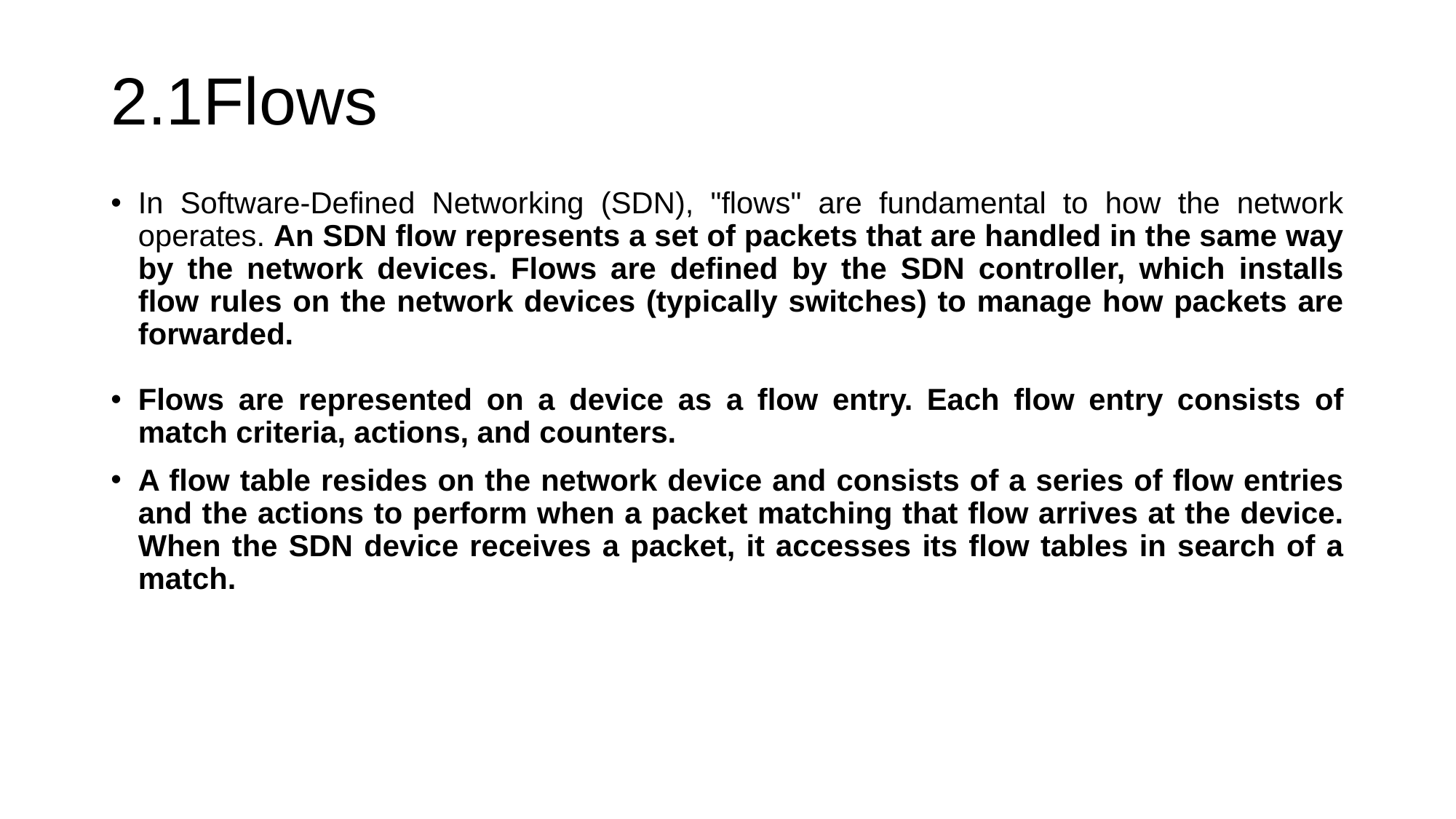

# 2.1Flows
In Software-Defined Networking (SDN), "flows" are fundamental to how the network operates. An SDN flow represents a set of packets that are handled in the same way by the network devices. Flows are defined by the SDN controller, which installs flow rules on the network devices (typically switches) to manage how packets are forwarded.

Flows are represented on a device as a flow entry. Each flow entry consists of match criteria, actions, and counters.
A flow table resides on the network device and consists of a series of flow entries and the actions to perform when a packet matching that flow arrives at the device. When the SDN device receives a packet, it accesses its flow tables in search of a match.